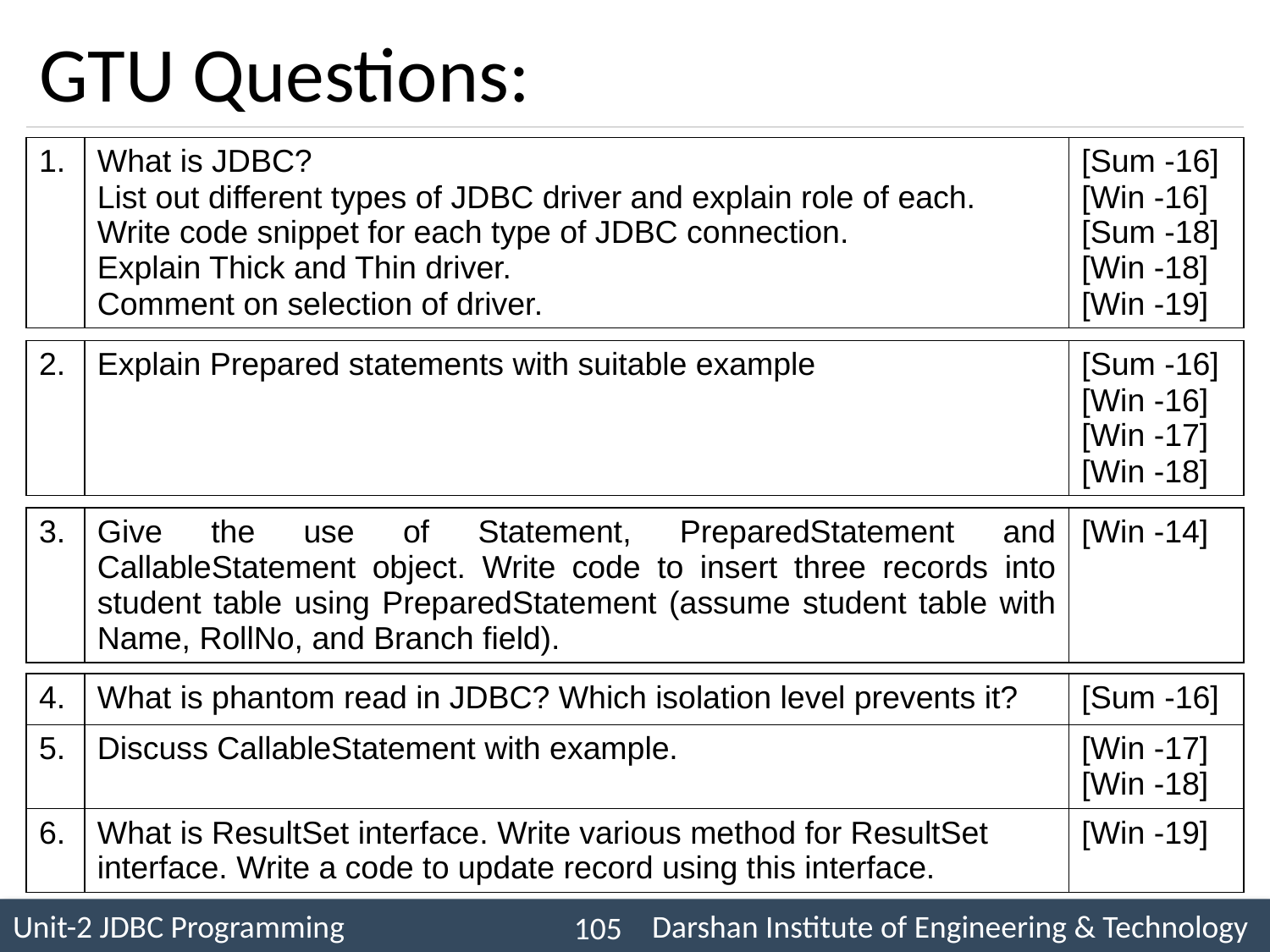

# GTU Questions:
| 1. | What is JDBC? List out different types of JDBC driver and explain role of each. Write code snippet for each type of JDBC connection. Explain Thick and Thin driver. Comment on selection of driver. | [Sum -16] [Win -16] [Sum -18] [Win -18] [Win -19] |
| --- | --- | --- |
| 2. | Explain Prepared statements with suitable example | [Sum -16] [Win -16] [Win -17] [Win -18] |
| --- | --- | --- |
| 3. | Give the use of Statement, PreparedStatement and CallableStatement object. Write code to insert three records into student table using PreparedStatement (assume student table with Name, RollNo, and Branch field). | [Win -14] |
| --- | --- | --- |
| 4. | What is phantom read in JDBC? Which isolation level prevents it? | [Sum -16] |
| --- | --- | --- |
| 5. | Discuss CallableStatement with example. | [Win -17] [Win -18] |
| --- | --- | --- |
| 6. | What is ResultSet interface. Write various method for ResultSet interface. Write a code to update record using this interface. | [Win -19] |
105